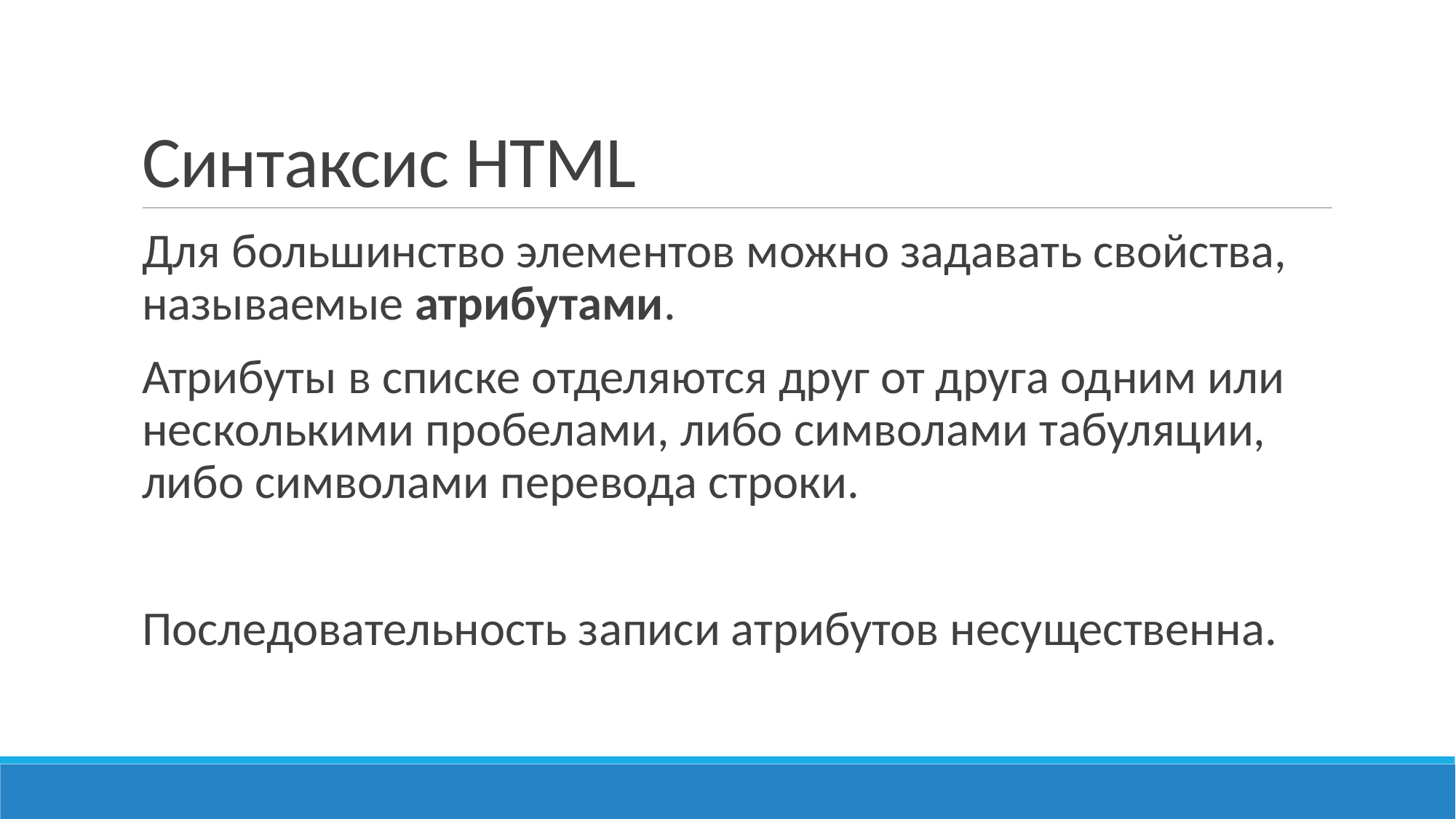

# Синтаксис HTML
Для большинство элементов можно задавать свойства, называемые атрибутами.
Атрибуты в списке отделяются друг от друга одним или несколькими пробелами, либо символами табуляции, либо символами перевода строки.

Последовательность записи атрибутов несущественна.